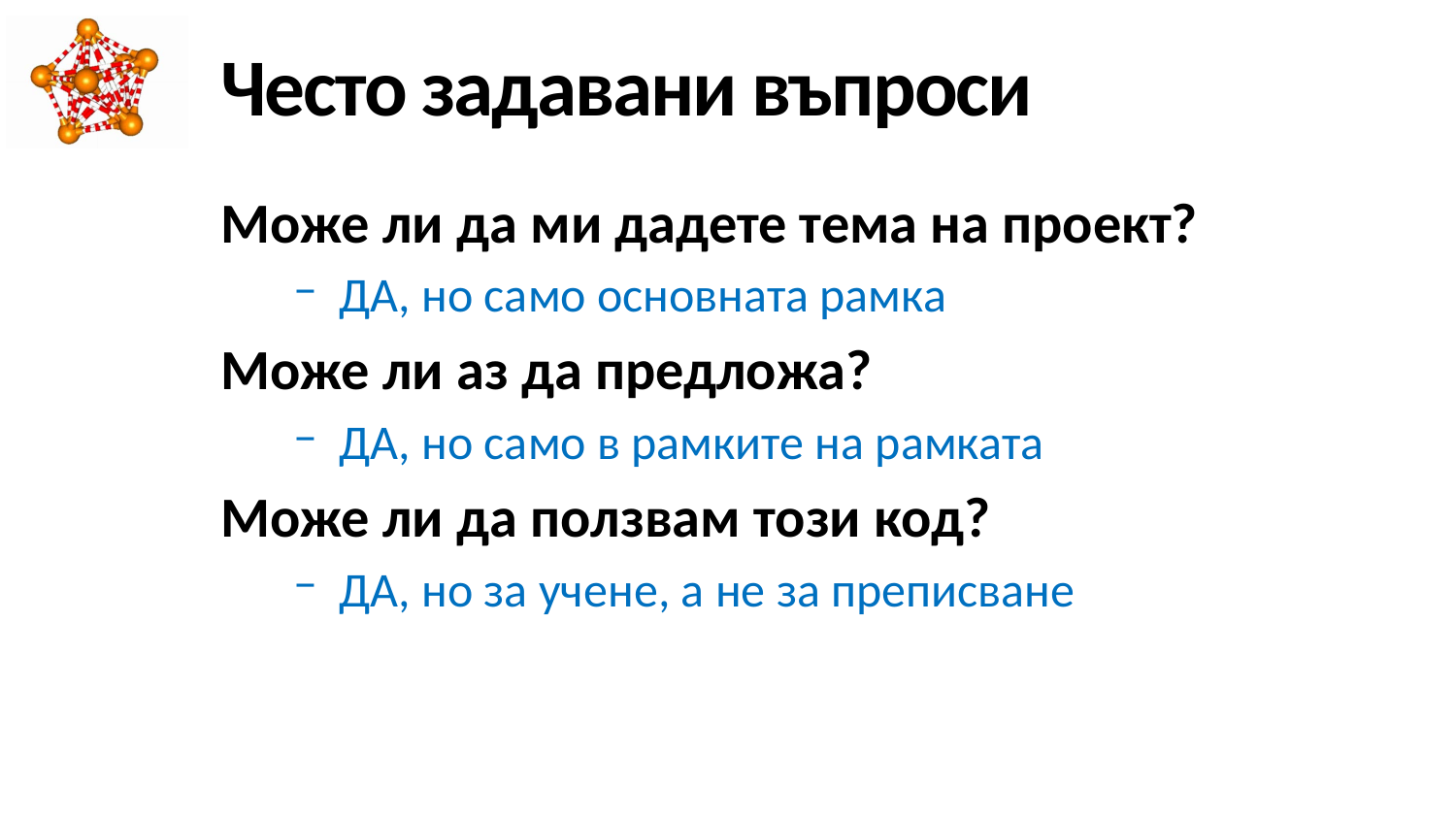

# Често задавани въпроси
Може ли да ми дадете тема на проект?
ДА, но само основната рамка
Може ли аз да предложа?
ДА, но само в рамките на рамката
Може ли да ползвам този код?
ДА, но за учене, а не за преписване